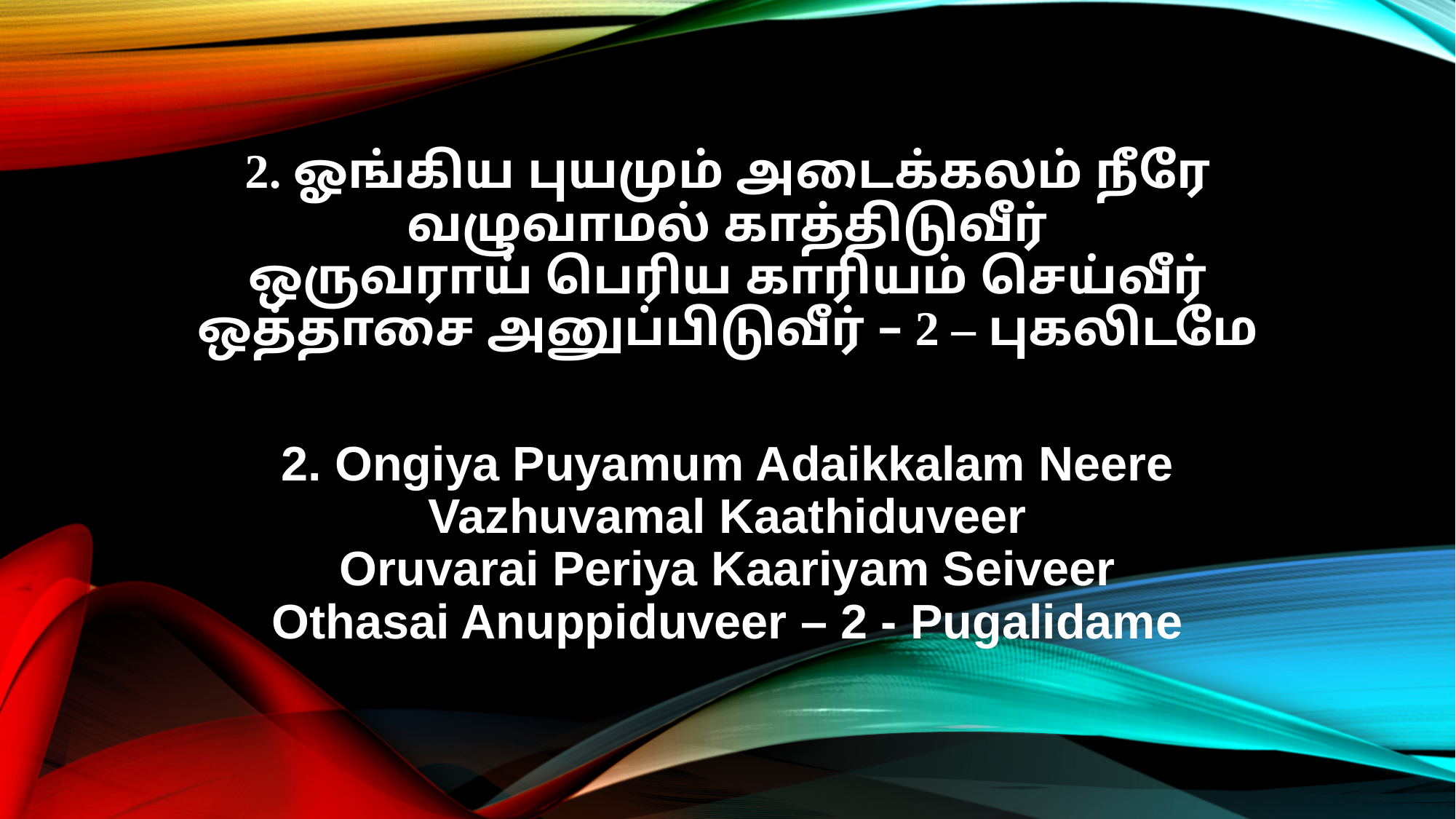

2. ஓங்கிய புயமும் அடைக்கலம் நீரே
வழுவாமல் காத்திடுவீர்
ஒருவராய் பெரிய காரியம் செய்வீர்
ஒத்தாசை அனுப்பிடுவீர் – 2 – புகலிடமே

2. Ongiya Puyamum Adaikkalam Neere
Vazhuvamal Kaathiduveer
Oruvarai Periya Kaariyam Seiveer
Othasai Anuppiduveer – 2 - Pugalidame